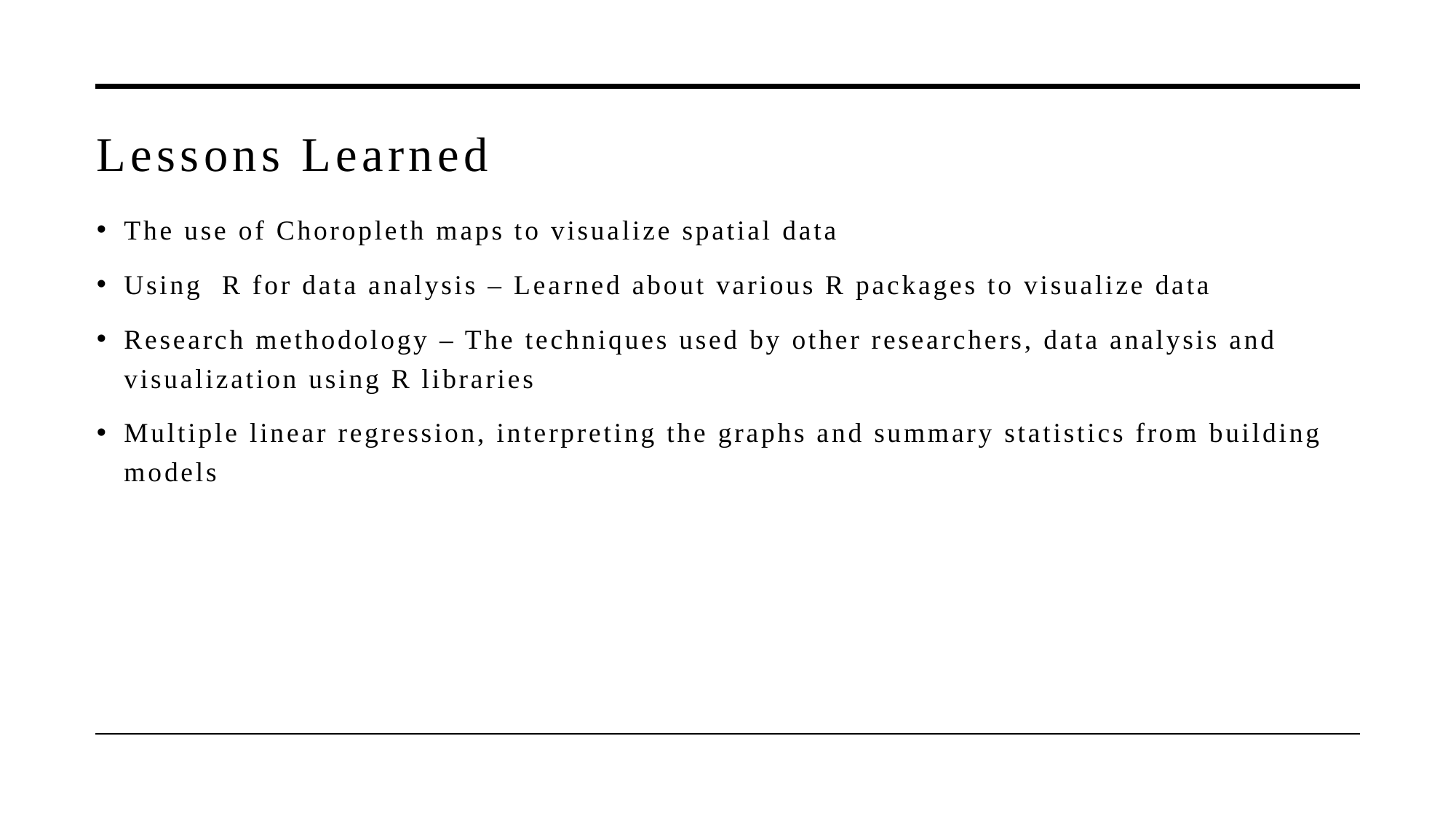

# Lessons Learned
The use of Choropleth maps to visualize spatial data
Using  R for data analysis – Learned about various R packages to visualize data
Research methodology – The techniques used by other researchers, data analysis and visualization using R libraries
Multiple linear regression, interpreting the graphs and summary statistics from building models